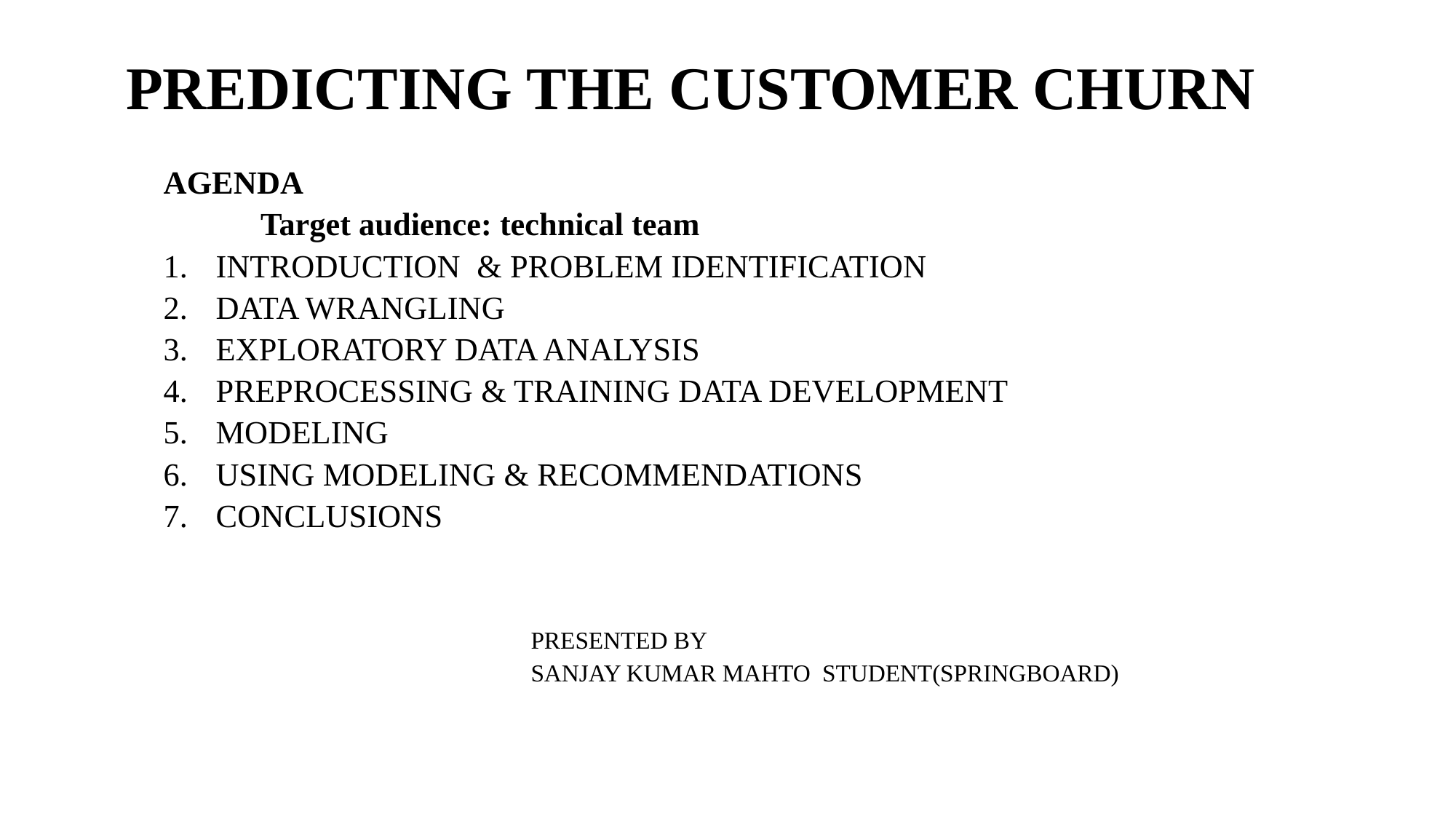

# PREDICTING THE CUSTOMER CHURN
				AGENDA
 							Target audience: technical team
INTRODUCTION  & PROBLEM IDENTIFICATION
DATA WRANGLING
EXPLORATORY DATA ANALYSIS
PREPROCESSING & TRAINING DATA DEVELOPMENT
MODELING
USING MODELING & RECOMMENDATIONS
CONCLUSIONS

				PRESENTED BY
				SANJAY KUMAR MAHTO					STUDENT(SPRINGBOARD)